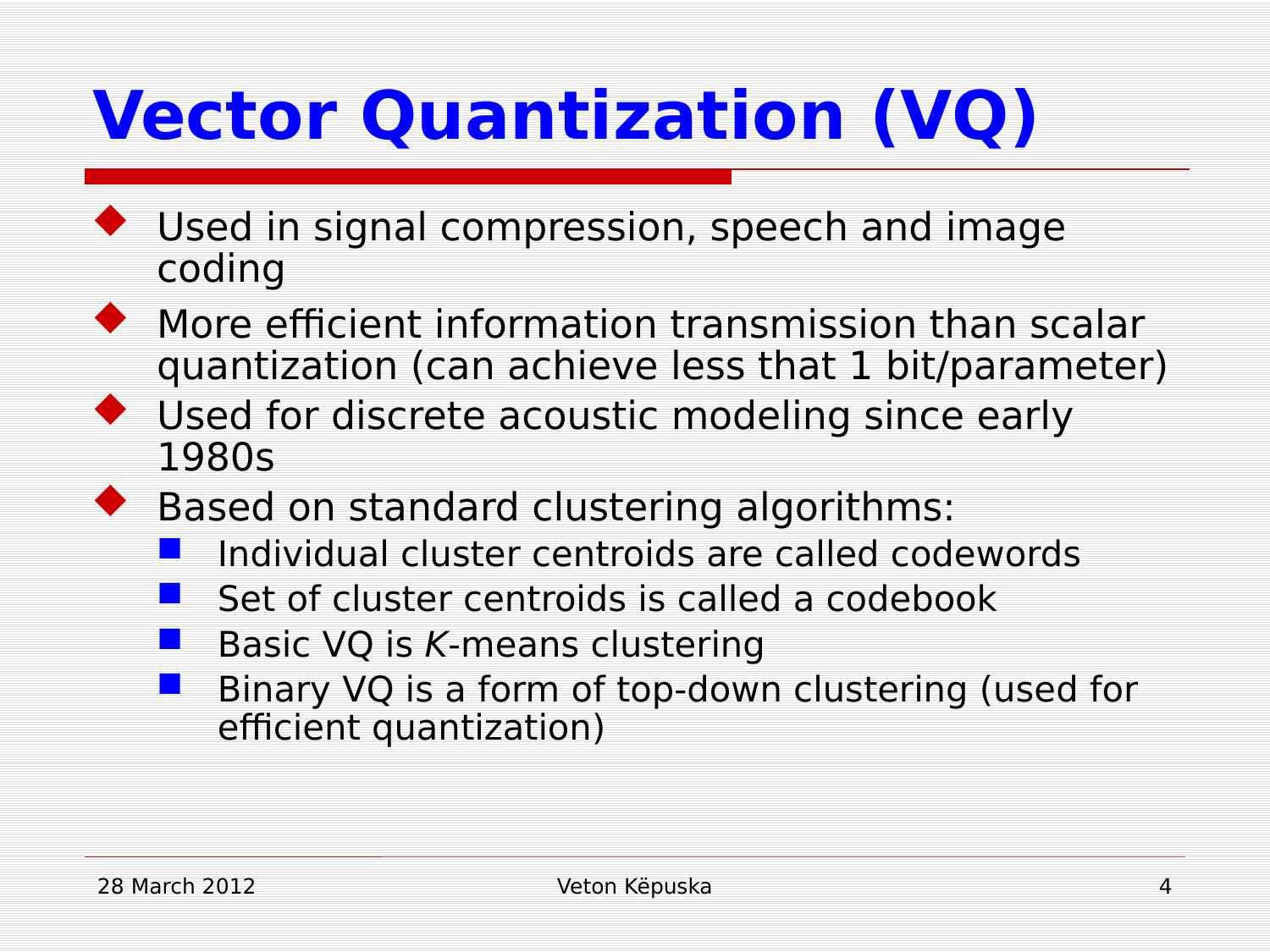

# Vector Quantization (VQ)
Used in signal compression, speech and image coding
More efficient information transmission than scalar quantization (can achieve less that 1 bit/parameter)
Used for discrete acoustic modeling since early 1980s
Based on standard clustering algorithms:
Individual cluster centroids are called codewords
Set of cluster centroids is called a codebook
Basic VQ is K-means clustering
Binary VQ is a form of top-down clustering (used for efficient quantization)
28 March 2012
Veton Këpuska
4